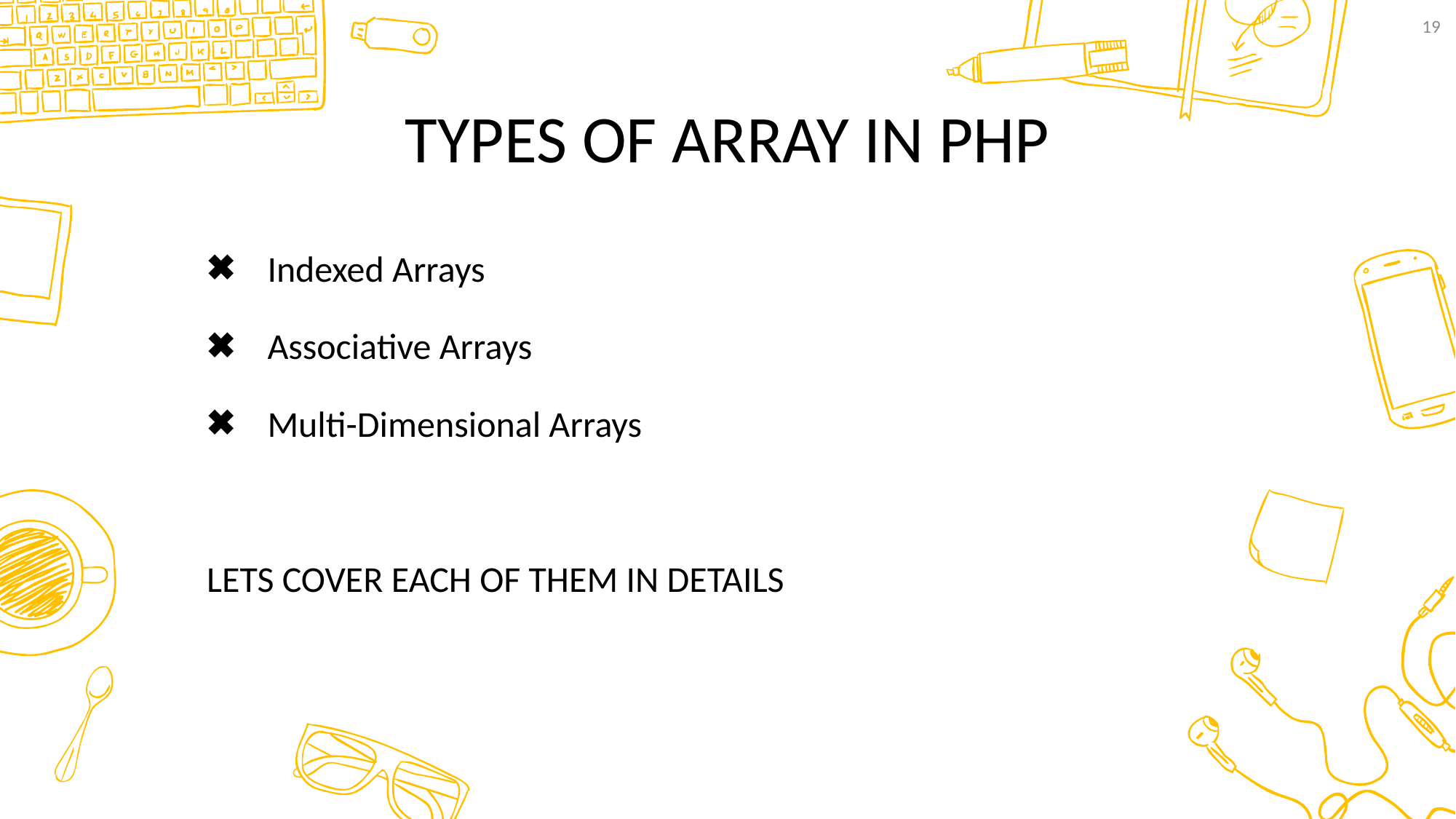

19
# TYPES OF ARRAY IN PHP
Indexed Arrays
Associative Arrays
Multi-Dimensional Arrays

LETS COVER EACH OF THEM IN DETAILS